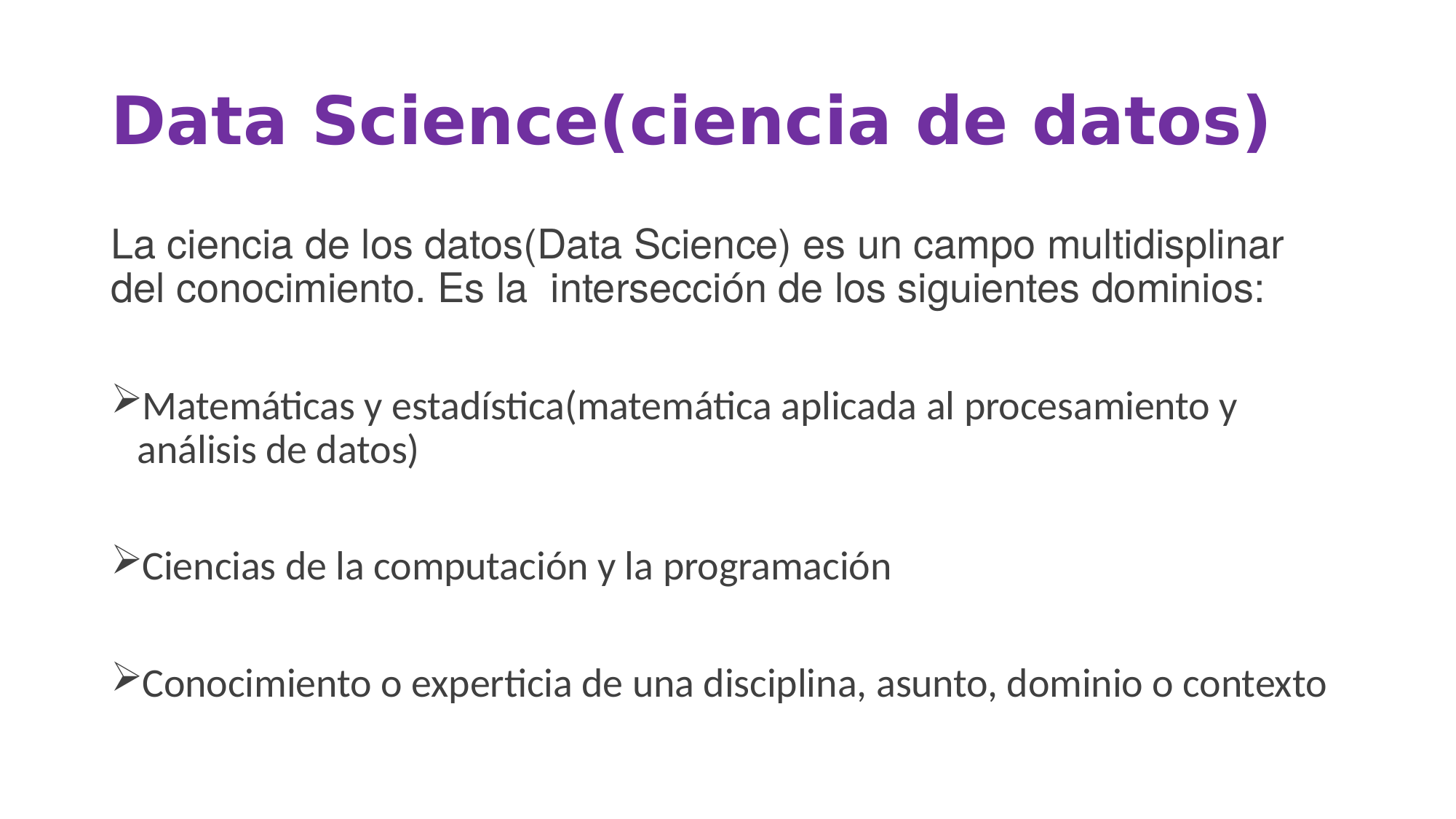

# Data Science(ciencia de datos)
La ciencia de los datos(Data Science) es un campo multidisplinar del conocimiento. Es la  intersección de los siguientes dominios:

Matemáticas y estadística(matemática aplicada al procesamiento y análisis de datos)

Ciencias de la computación y la programación

Conocimiento o experticia de una disciplina, asunto, dominio o contexto